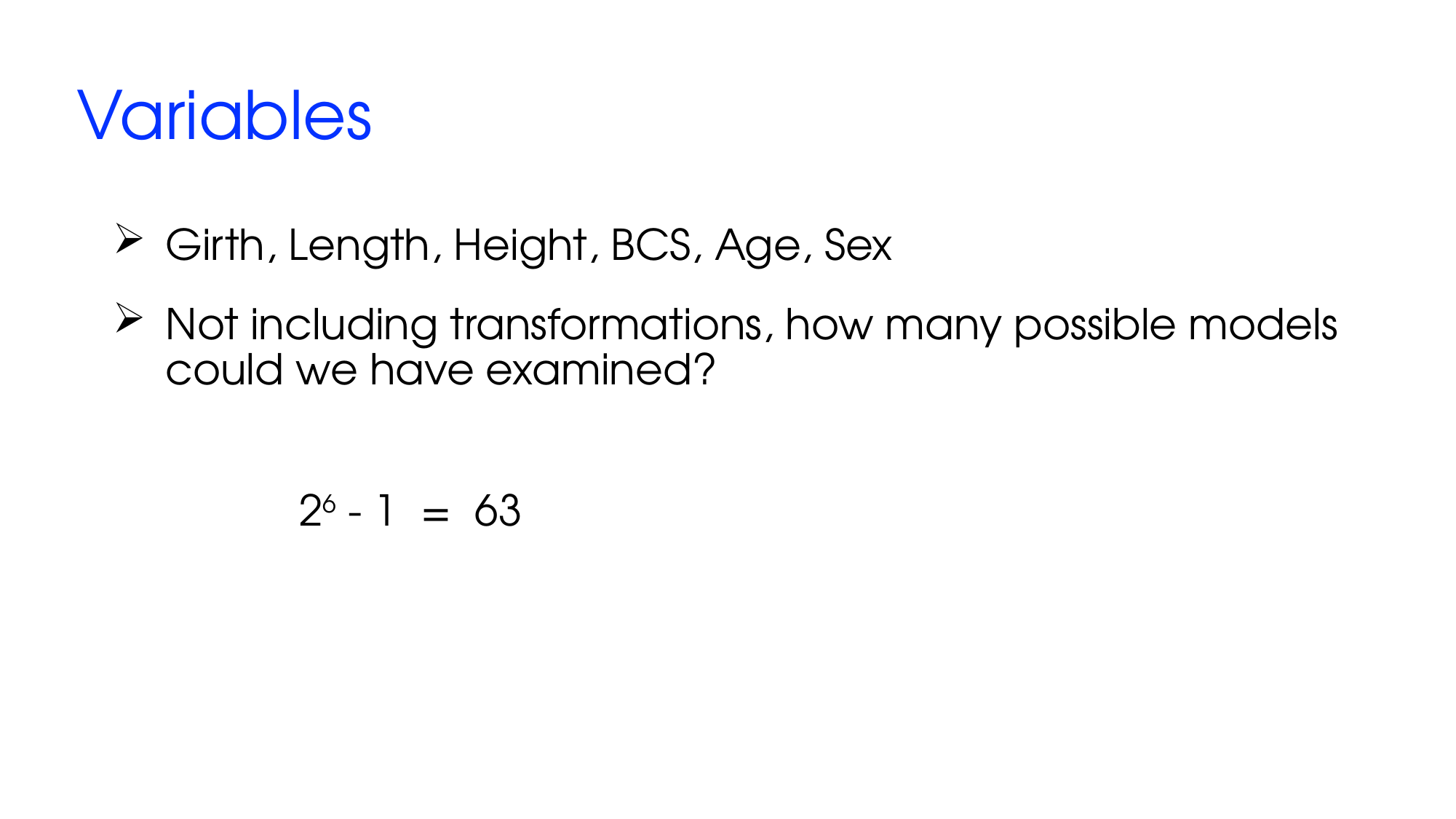

# Variables
Girth, Length, Height, BCS, Age, Sex
Not including transformations, how many possible models could we have examined?

26 - 1  =  63